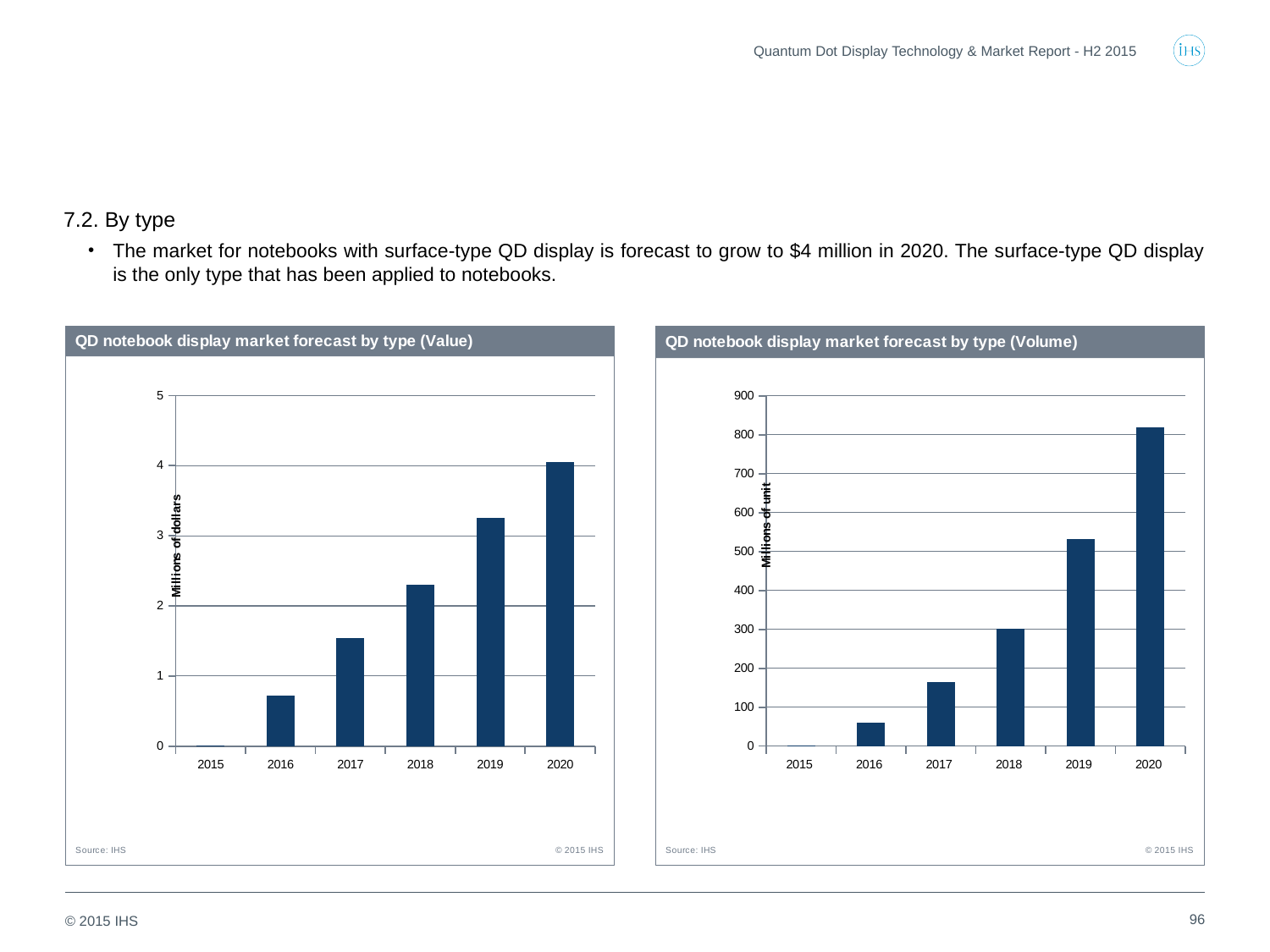

Quantum Dot Display Technology & Market Report - H2 2015
7.2. By type
The market for notebooks with surface-type QD display is forecast to grow to $4 million in 2020. The surface-type QD display is the only type that has been applied to notebooks.

### Chart

| Category | QD chip | QD edge | QD surface |
|---|---|---|---|
| 2015 | 0.0 | 0.0 | 0.0076183285132806295 |
| 2016 | 0.0 | 0.0 | 0.7185904969148673 |
| 2017 | 0.0 | 0.0 | 1.543356309231999 |
| 2018 | 0.0 | 0.0 | 2.298213729268275 |
| 2019 | 0.0 | 0.0 | 3.2596506535600422 |
| 2020 | 0.0 | 0.0 | 4.049037599625054 |

### Chart

| Category | QD-chip | QD-edge | QD-surface |
|---|---|---|---|
| 2015 | 0.0 | 0.0 | 0.4257821091500001 |
| 2016 | 0.0 | 0.0 | 60.15248259495 |
| 2017 | 0.0 | 0.0 | 164.03016408492002 |
| 2018 | 0.0 | 0.0 | 301.88900039242 |
| 2019 | 0.0 | 0.0 | 531.5224075482499 |
| 2020 | 0.0 | 0.0 | 818.6711617971399 |
96